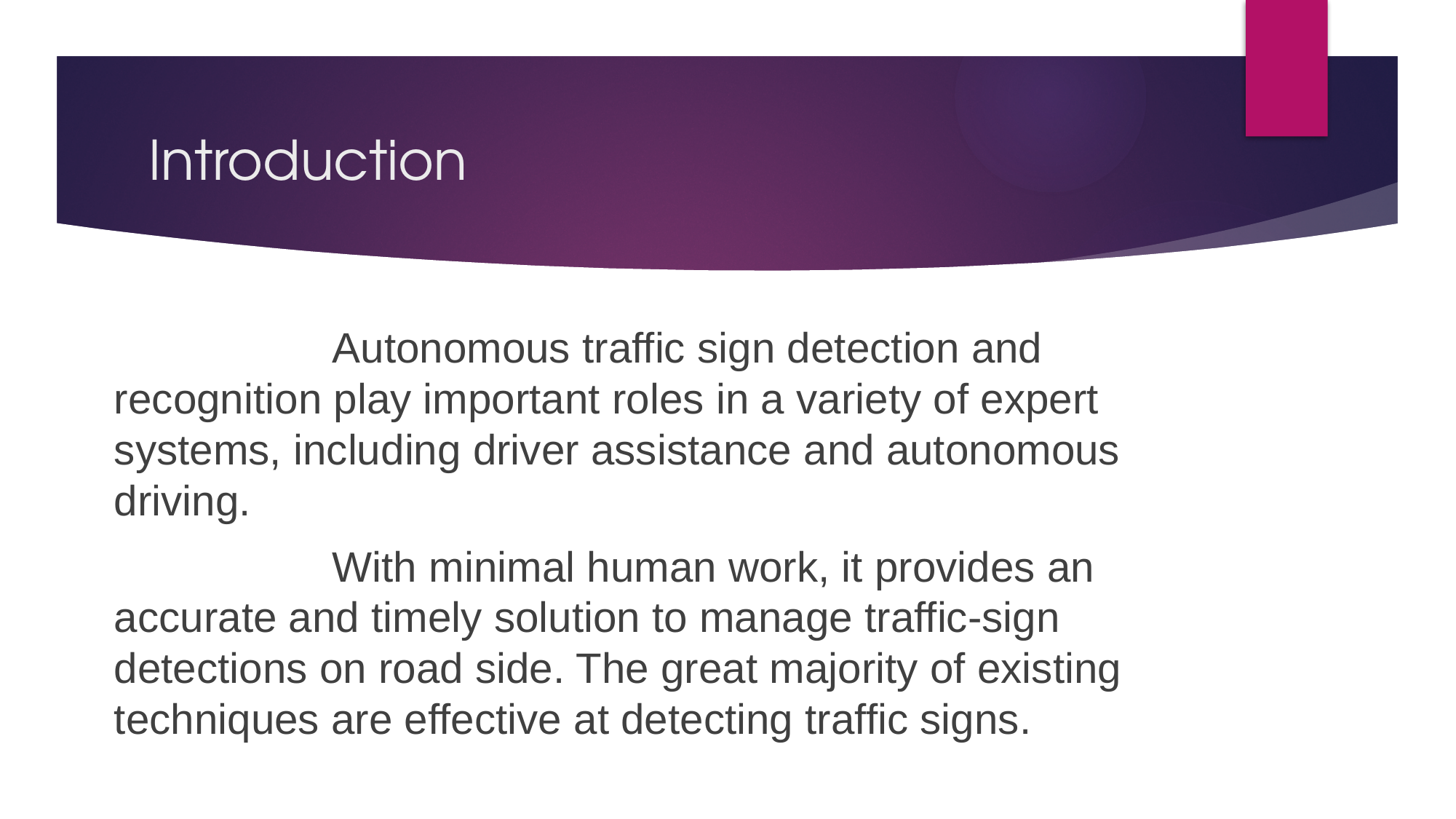

# Introduction
		Autonomous traffic sign detection and recognition play important roles in a variety of expert systems, including driver assistance and autonomous driving.
		With minimal human work, it provides an accurate and timely solution to manage traffic-sign detections on road side. The great majority of existing techniques are effective at detecting traffic signs.